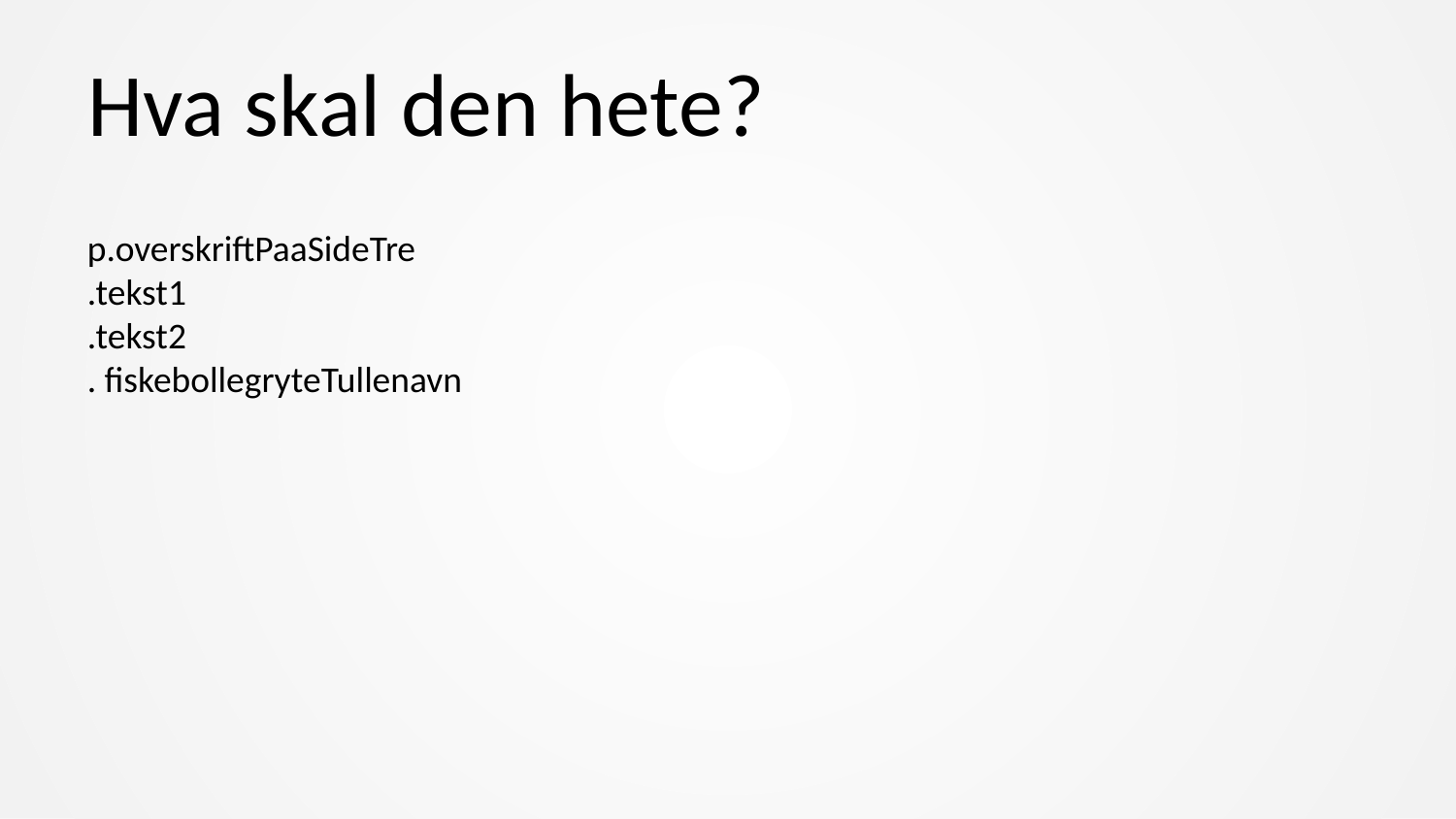

# Hva skal den hete?
p.overskriftPaaSideTre
.tekst1
.tekst2
. fiskebollegryteTullenavn